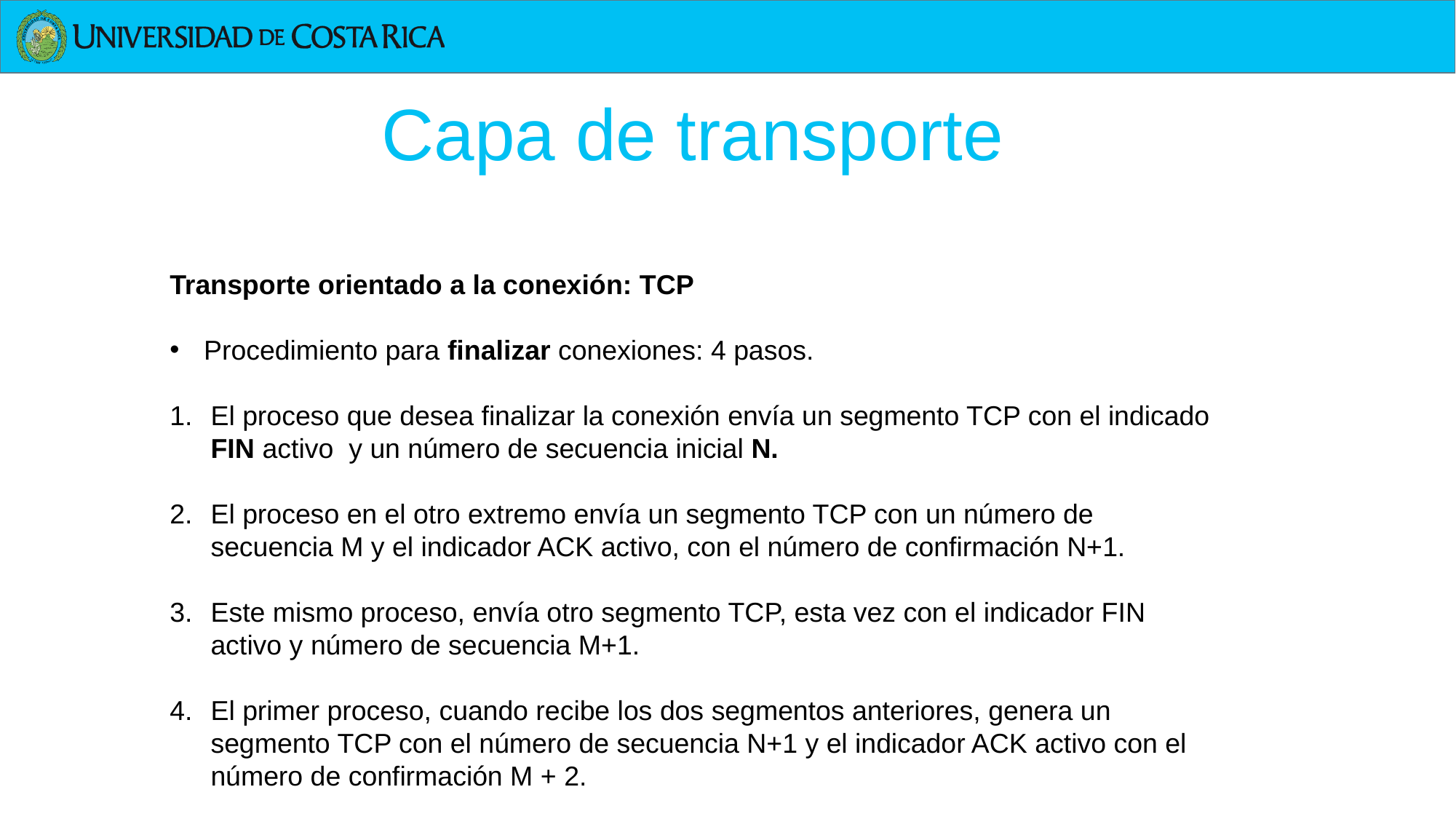

Capa de transporte

Transporte orientado a la conexión: TCP

Procedimiento para finalizar conexiones: 4 pasos.

El proceso que desea finalizar la conexión envía un segmento TCP con el indicado FIN activo  y un número de secuencia inicial N.

El proceso en el otro extremo envía un segmento TCP con un número de secuencia M y el indicador ACK activo, con el número de confirmación N+1.

Este mismo proceso, envía otro segmento TCP, esta vez con el indicador FIN activo y número de secuencia M+1.

El primer proceso, cuando recibe los dos segmentos anteriores, genera un segmento TCP con el número de secuencia N+1 y el indicador ACK activo con el número de confirmación M + 2.